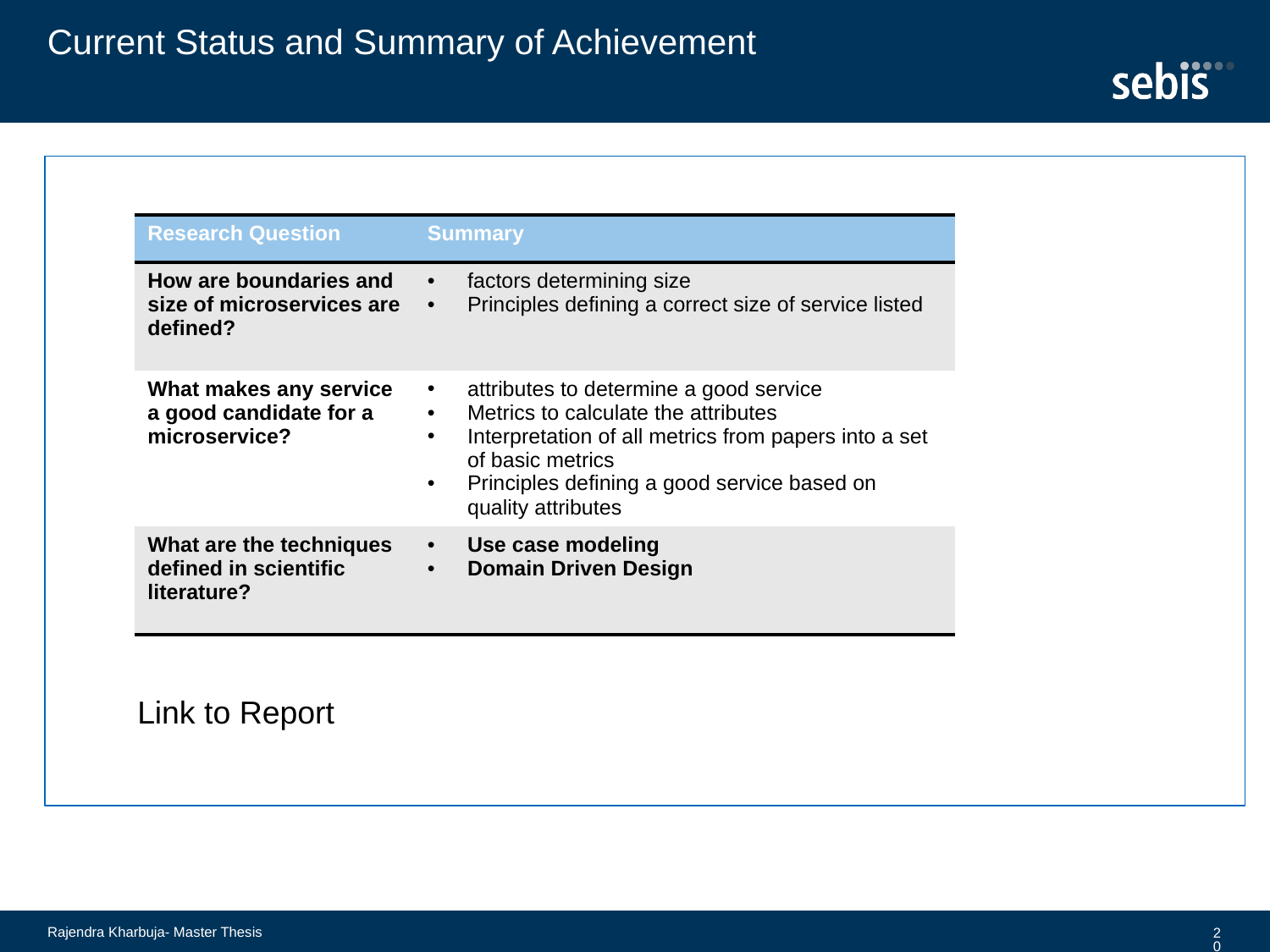

# Current Status and Summary of Achievement

| Research Question | Summary |
| --- | --- |
| How are boundaries and size of microservices are defined? | factors determining size Principles defining a correct size of service listed |
| What makes any service a good candidate for a microservice? | attributes to determine a good service Metrics to calculate the attributes Interpretation of all metrics from papers into a set of basic metrics Principles defining a good service based on quality attributes |
| What are the techniques defined in scientific literature? | Use case modeling Domain Driven Design |
Link to Report
Rajendra Kharbuja- Master Thesis
20